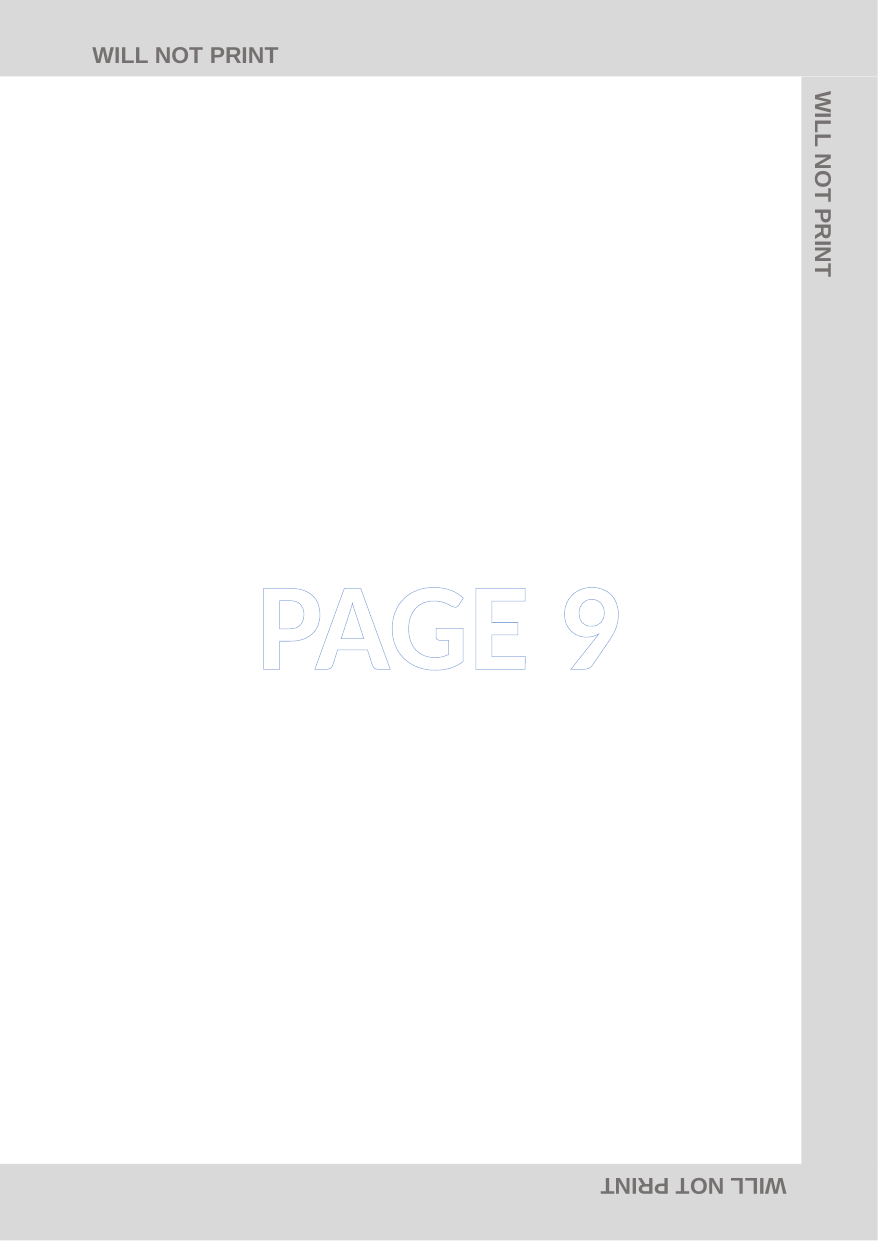

WILL NOT PRINT
WILL NOT PRINT

WILL NOT PRINT
PAGE 9